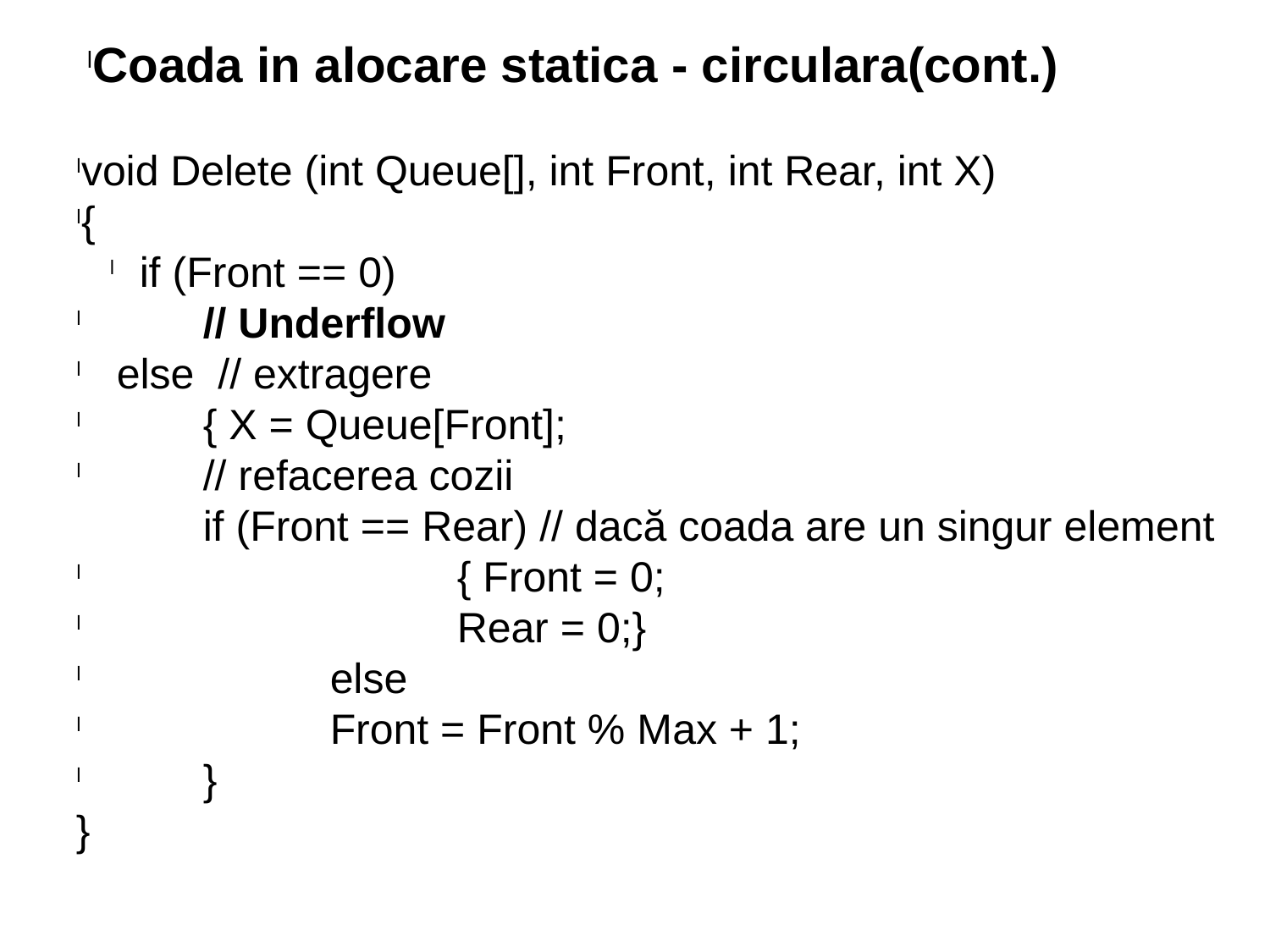

Coada in alocare statica - circulara(cont.)
void Delete (int Queue[], int Front, int Rear, int X)
{
if (Front == 0)
	// Underflow
   else  // extragere
	{ X = Queue[Front];
	// refacerea cozii
	if (Front == Rear) // dacă coada are un singur element
			{ Front = 0;
			Rear = 0;}
		else
		Front = Front % Max + 1;
	}
}